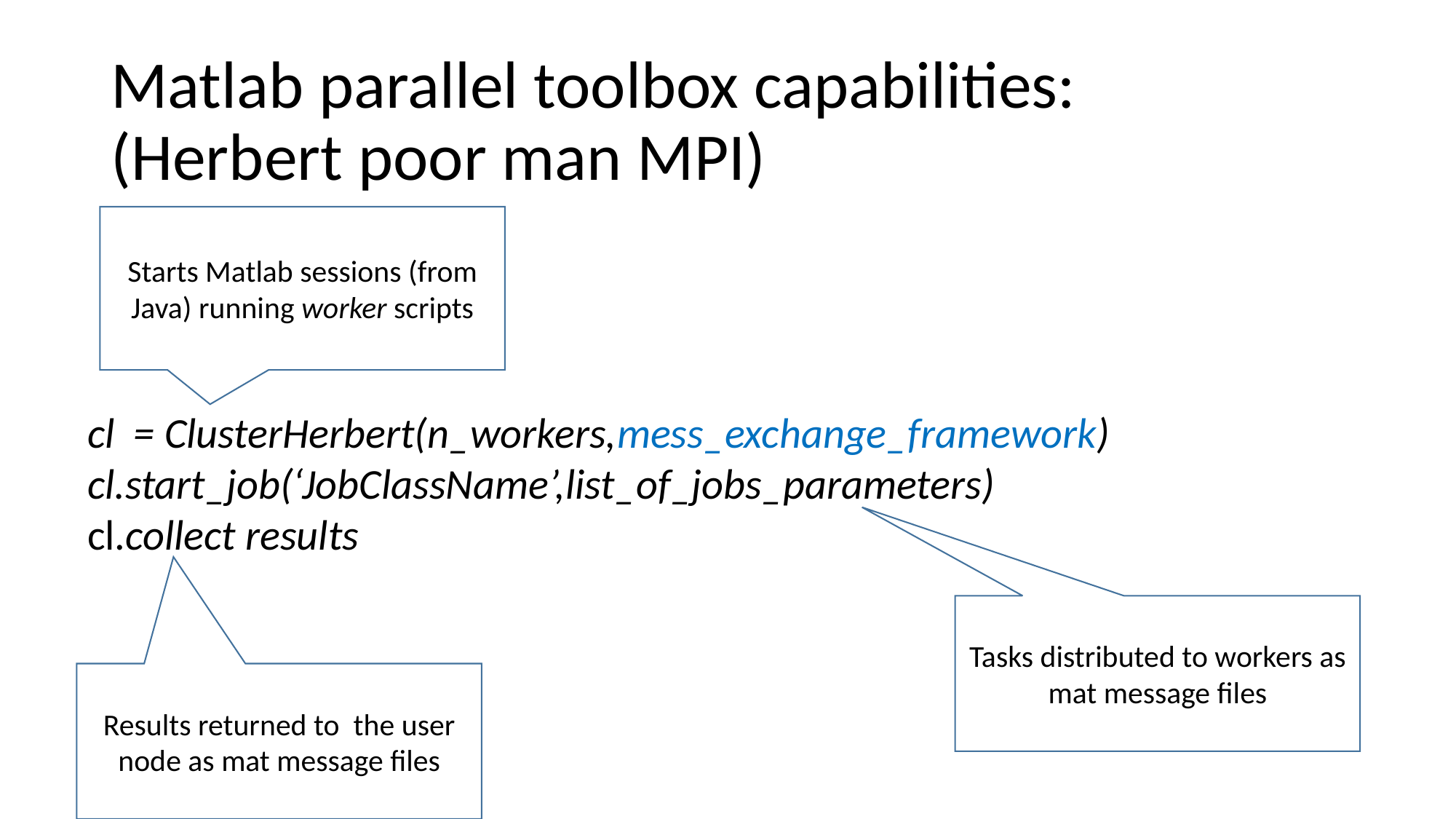

# Matlab parallel toolbox capabilities: (Herbert poor man MPI)
Starts Matlab sessions (from Java) running worker scripts
cl  = ClusterHerbert(n_workers,mess_exchange_framework)
cl.start_job(‘JobClassName’,list_of_jobs_parameters)
cl.collect results
Tasks distributed to workers as mat message files
Results returned to  the user node as mat message files